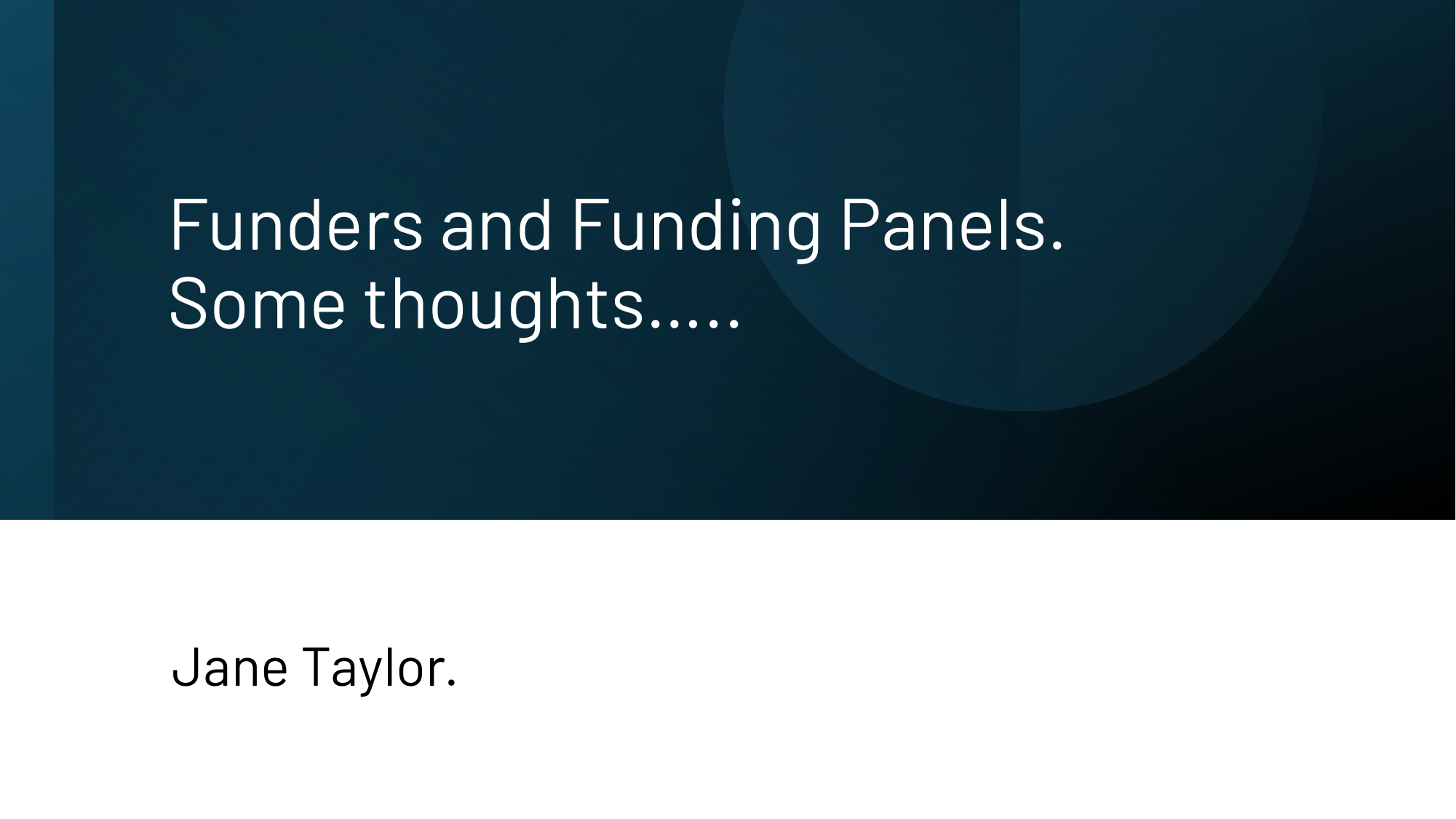

# Funders and Funding Panels. Some thoughts…..
Jane Taylor.